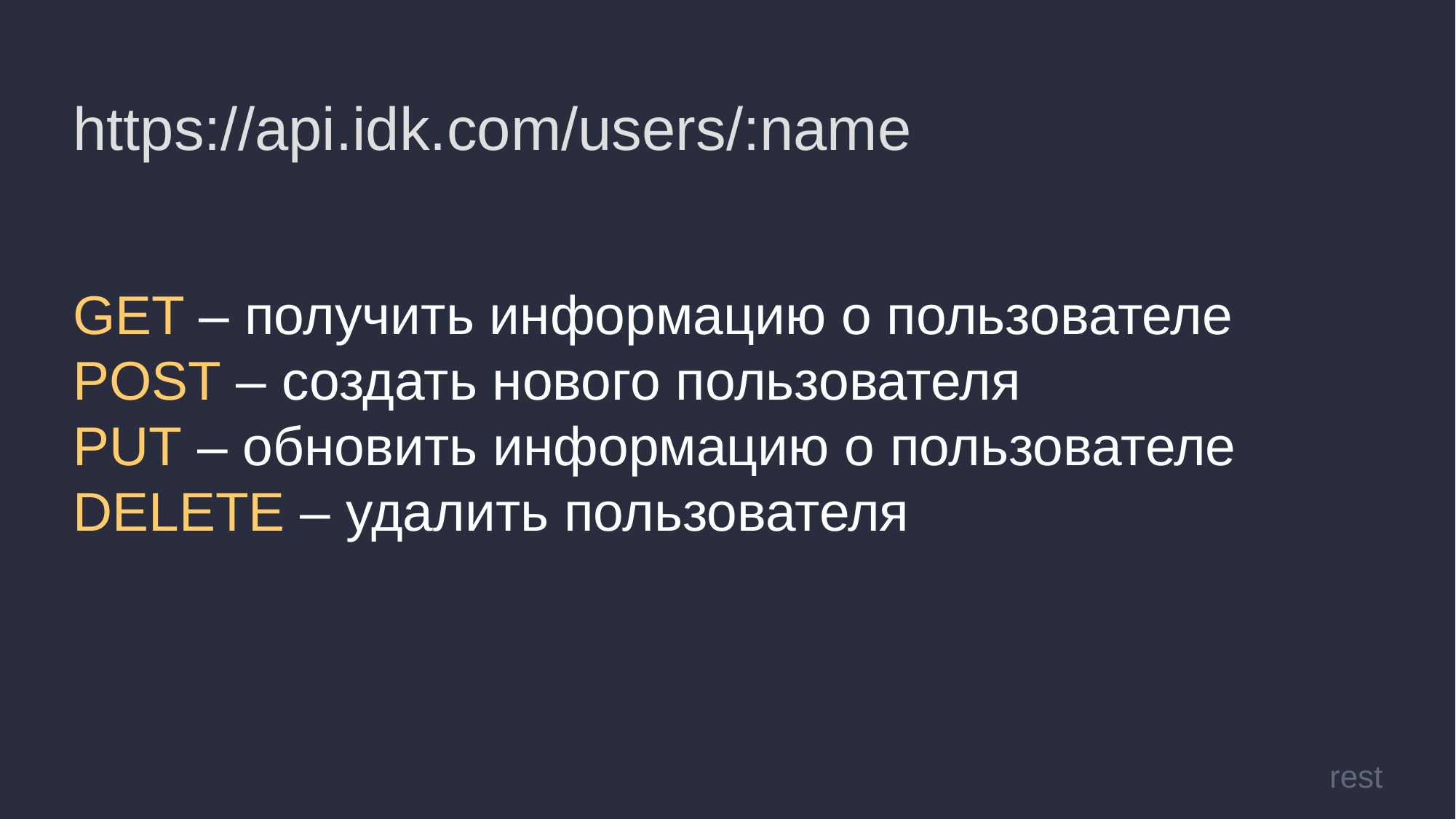

https://api.idk.com/users/:name
GET – получить информацию о пользователе
POST – создать нового пользователя
PUT – обновить информацию о пользователе
DELETE – удалить пользователя
rest